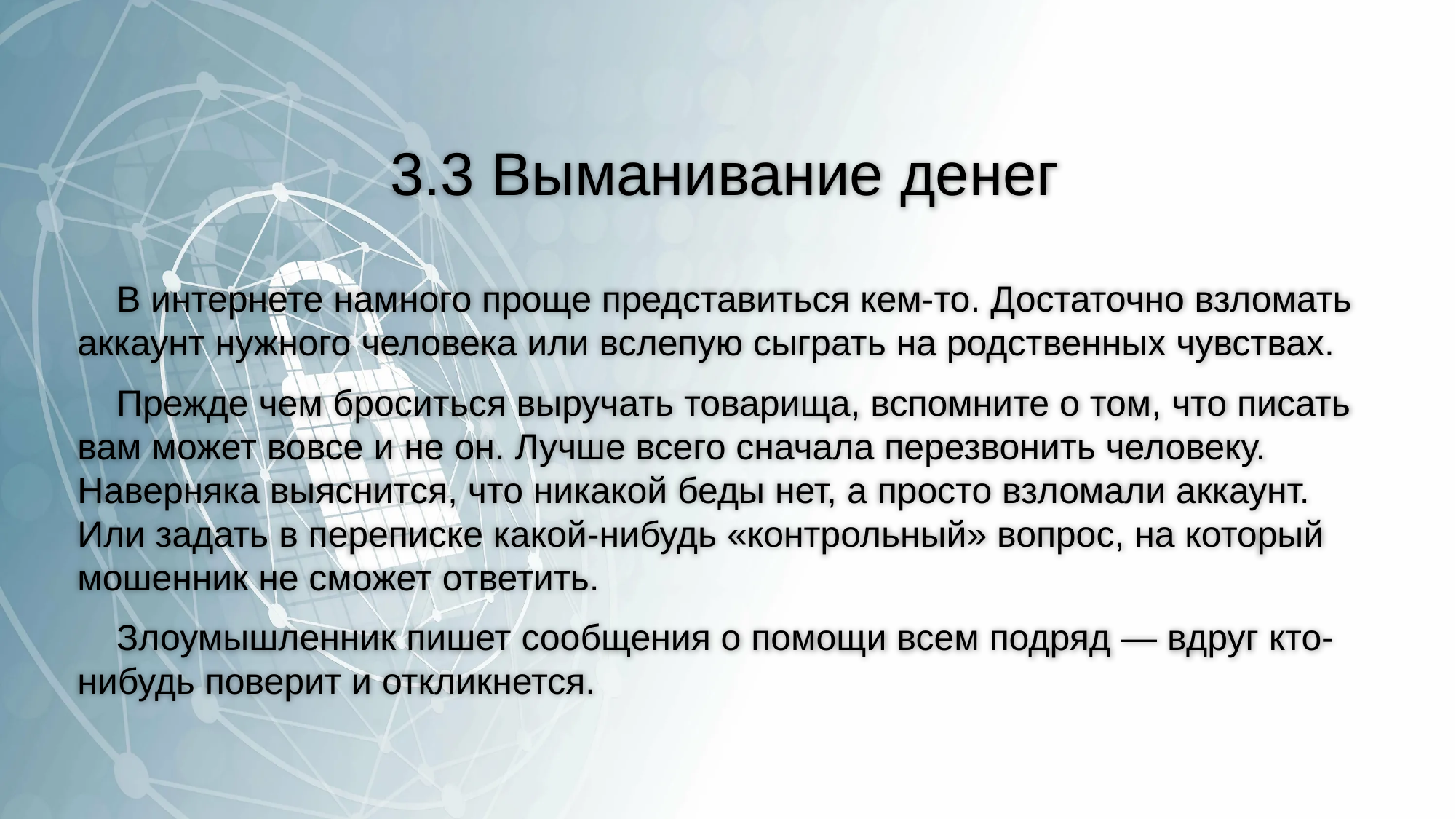

# 3.3 Выманивание денег
В интернете намного проще представиться кем-то. Достаточно взломать аккаунт нужного человека или вслепую сыграть на родственных чувствах.
Прежде чем броситься выручать товарища, вспомните о том, что писать вам может вовсе и не он. Лучше всего сначала перезвонить человеку. Наверняка выяснится, что никакой беды нет, а просто взломали аккаунт. Или задать в переписке какой-нибудь «контрольный» вопрос, на который мошенник не сможет ответить.
Злоумышленник пишет сообщения о помощи всем подряд — вдруг кто-нибудь поверит и откликнется.